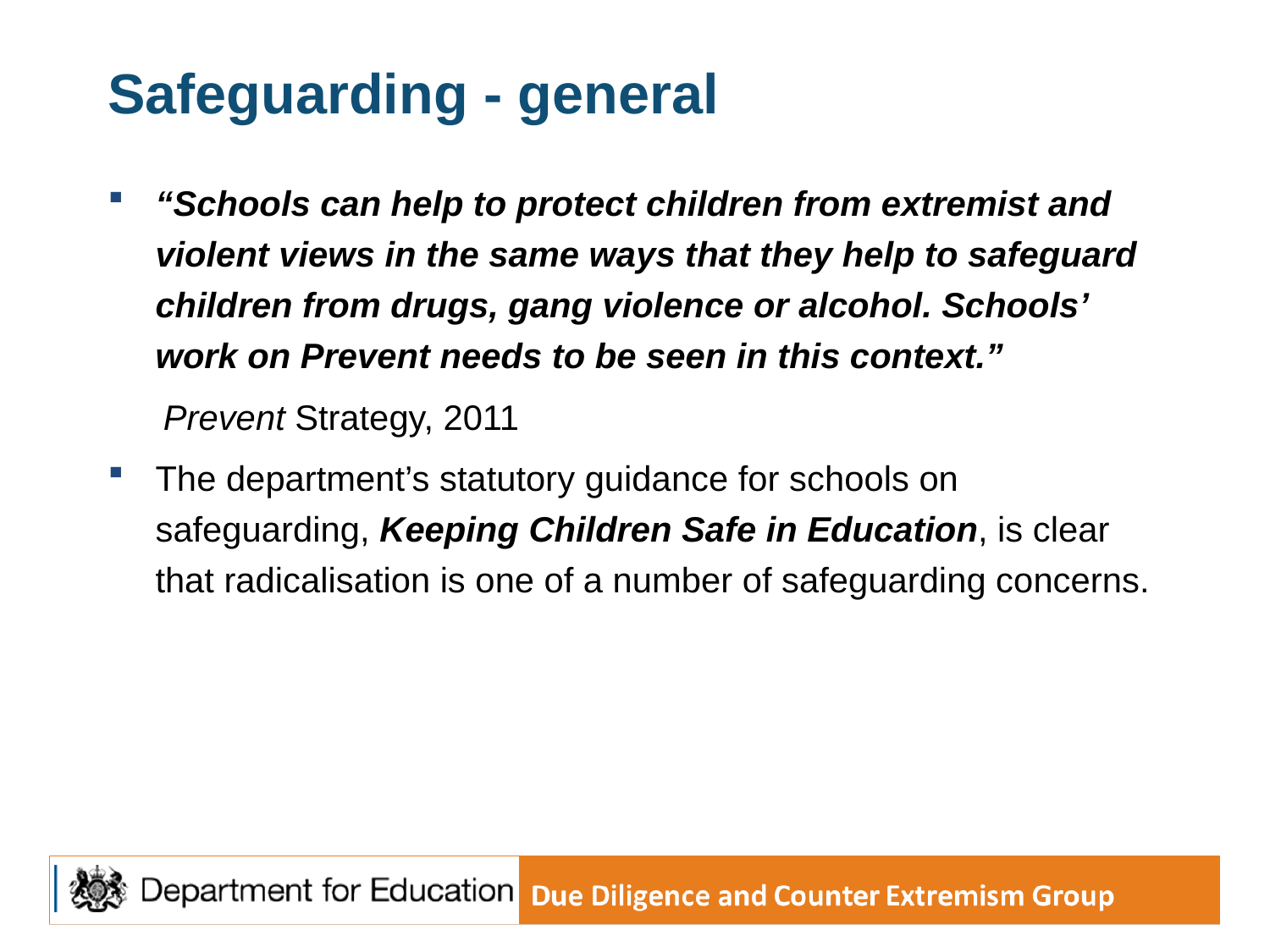

# Safeguarding - general
“Schools can help to protect children from extremist and violent views in the same ways that they help to safeguard children from drugs, gang violence or alcohol. Schools’ work on Prevent needs to be seen in this context.”
Prevent Strategy, 2011
The department’s statutory guidance for schools on safeguarding, Keeping Children Safe in Education, is clear that radicalisation is one of a number of safeguarding concerns.